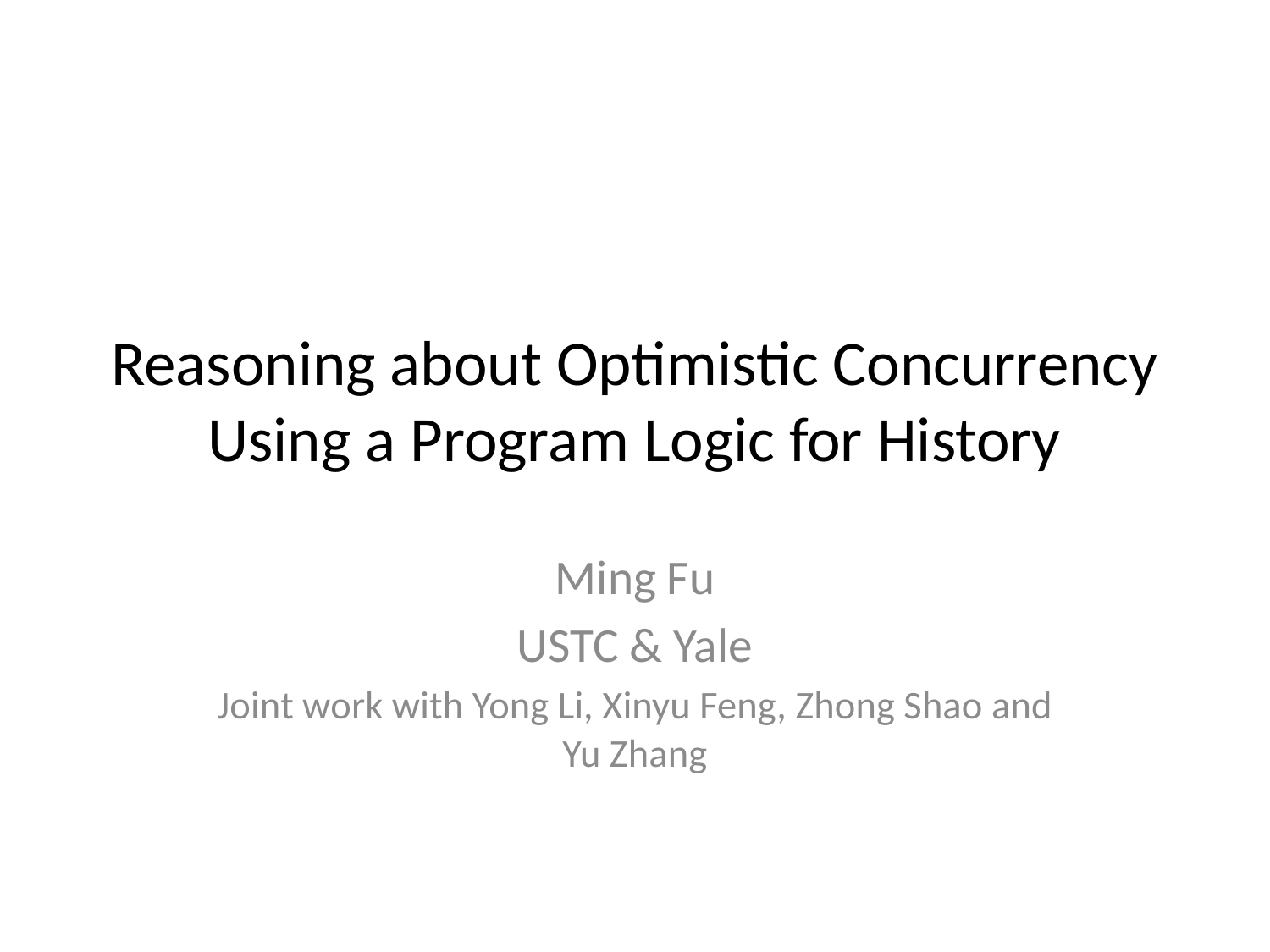

# Reasoning about Optimistic Concurrency Using a Program Logic for History
Ming Fu
USTC & Yale
Joint work with Yong Li, Xinyu Feng, Zhong Shao and Yu Zhang